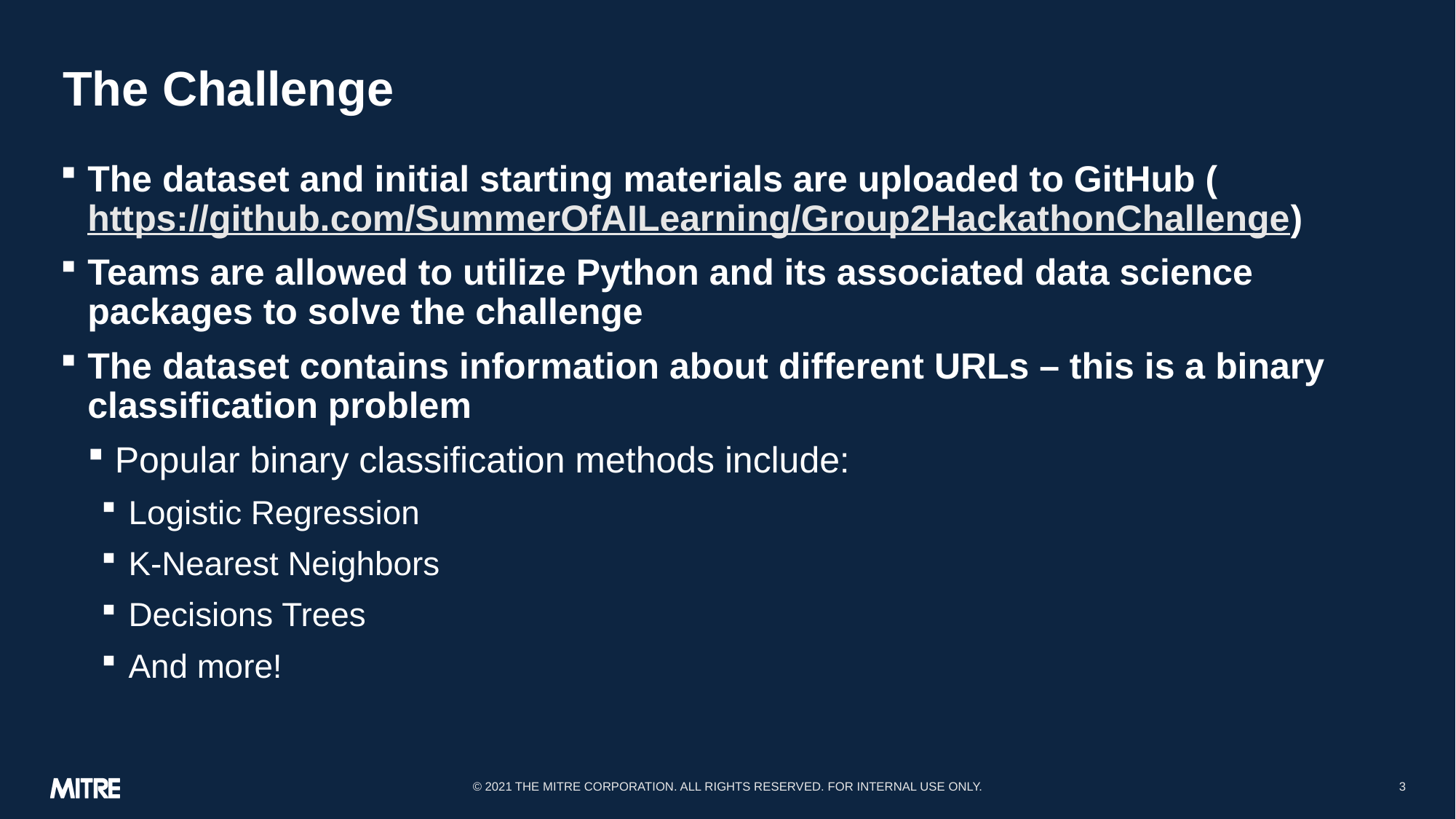

# The Challenge
The dataset and initial starting materials are uploaded to GitHub (https://github.com/SummerOfAILearning/Group2HackathonChallenge)
Teams are allowed to utilize Python and its associated data science packages to solve the challenge
The dataset contains information about different URLs – this is a binary classification problem
Popular binary classification methods include:
Logistic Regression
K-Nearest Neighbors
Decisions Trees
And more!
3
© 2021 THE MITRE CORPORATION. ALL RIGHTS RESERVED. FOR INTERNAL USE ONLY.